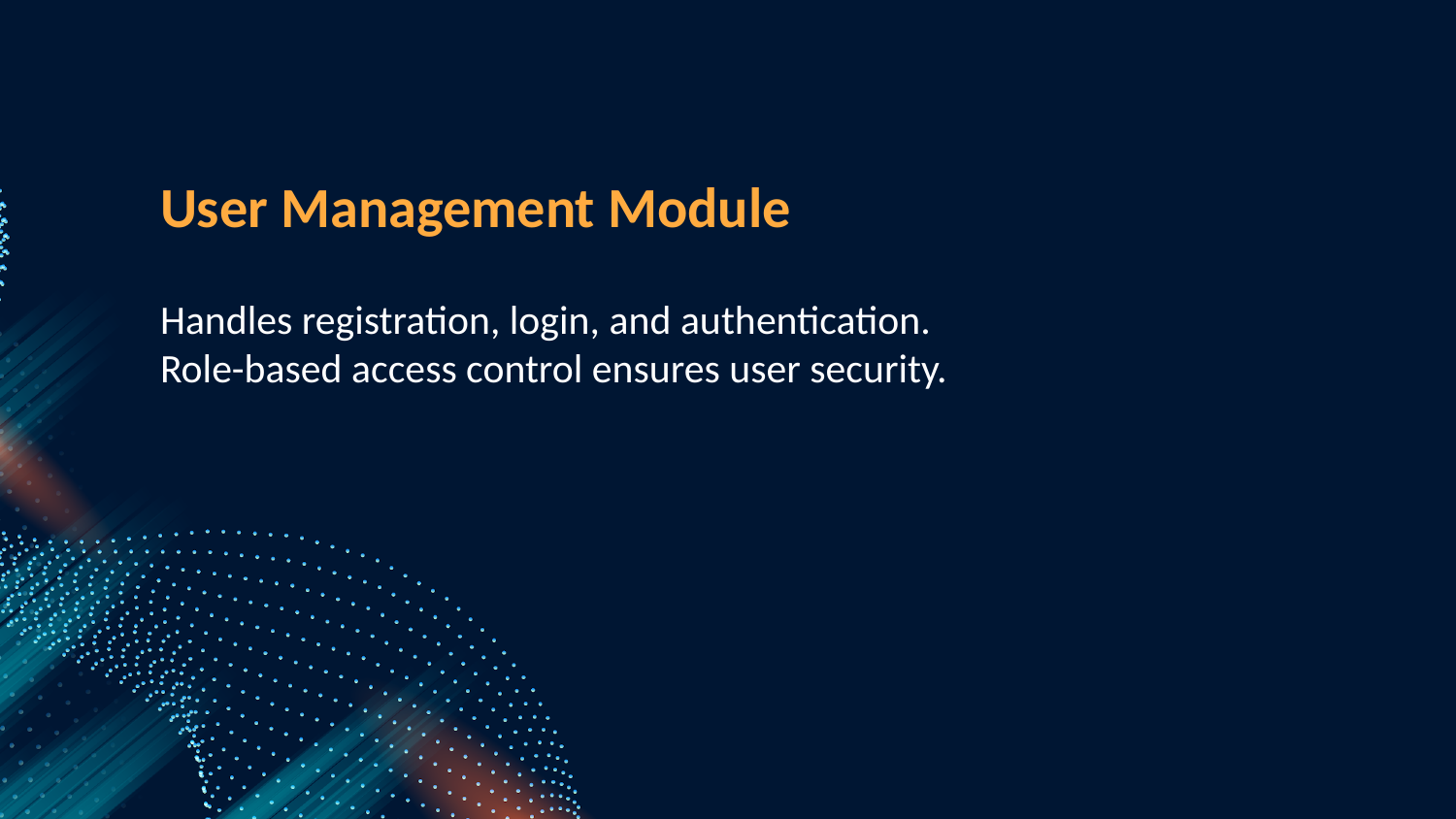

User Management Module
Handles registration, login, and authentication.
Role-based access control ensures user security.